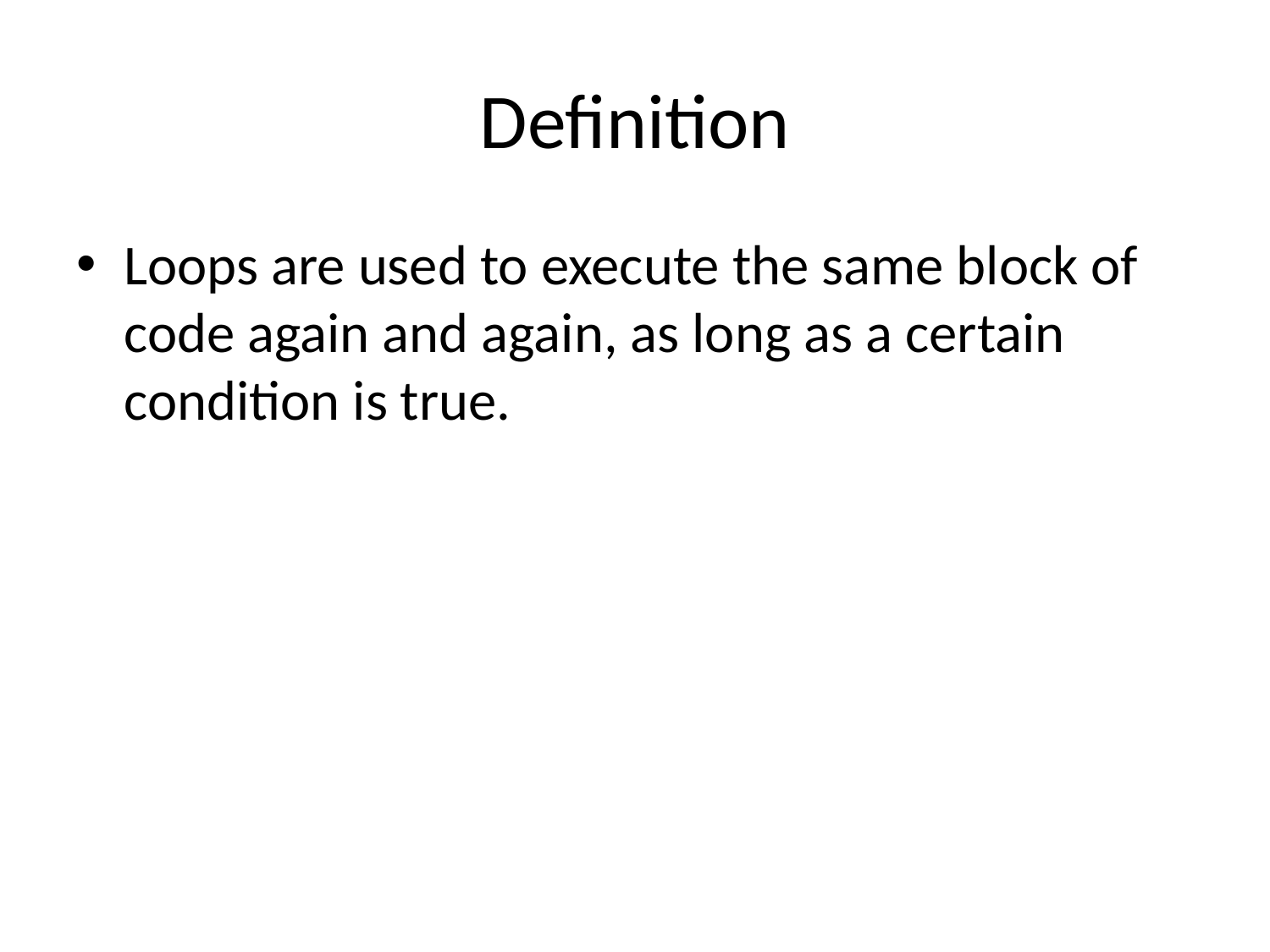

# Definition
Loops are used to execute the same block of code again and again, as long as a certain condition is true.